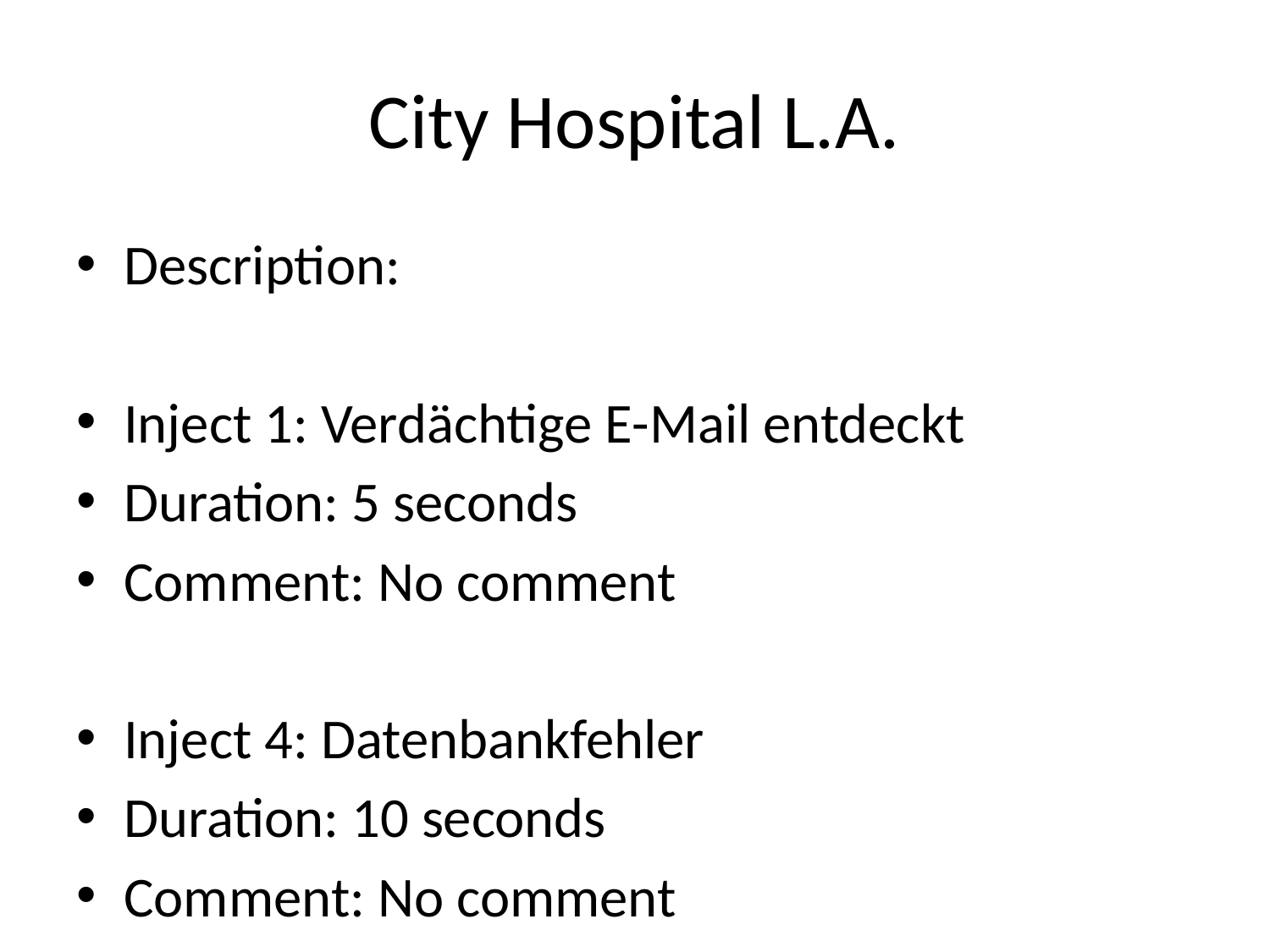

# City Hospital L.A.
Description:

Inject 1: Verdächtige E-Mail entdeckt
Duration: 5 seconds
Comment: No comment

Inject 4: Datenbankfehler
Duration: 10 seconds
Comment: No comment

Inject 5: Malware-Alarm
Duration: 33 seconds
Comment: No comment